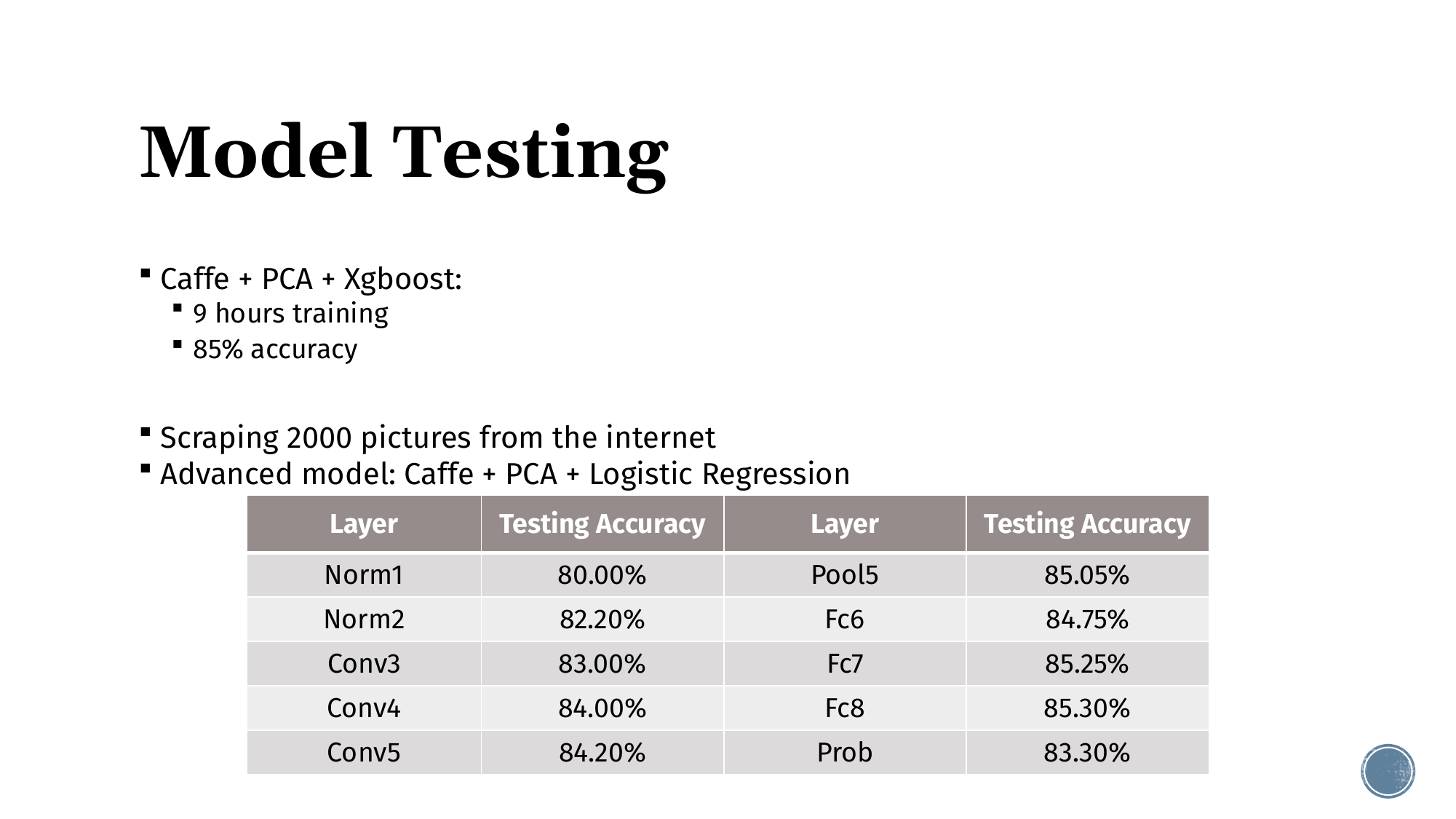

# Model Testing
Caffe + PCA + Xgboost:
9 hours training
85% accuracy

Scraping 2000 pictures from the internet
Advanced model: Caffe + PCA + Logistic Regression

| Layer | Testing Accuracy | Layer | Testing Accuracy |
| --- | --- | --- | --- |
| Norm1 | 80.00% | Pool5 | 85.05% |
| Norm2 | 82.20% | Fc6 | 84.75% |
| Conv3 | 83.00% | Fc7 | 85.25% |
| Conv4 | 84.00% | Fc8 | 85.30% |
| Conv5 | 84.20% | Prob | 83.30% |